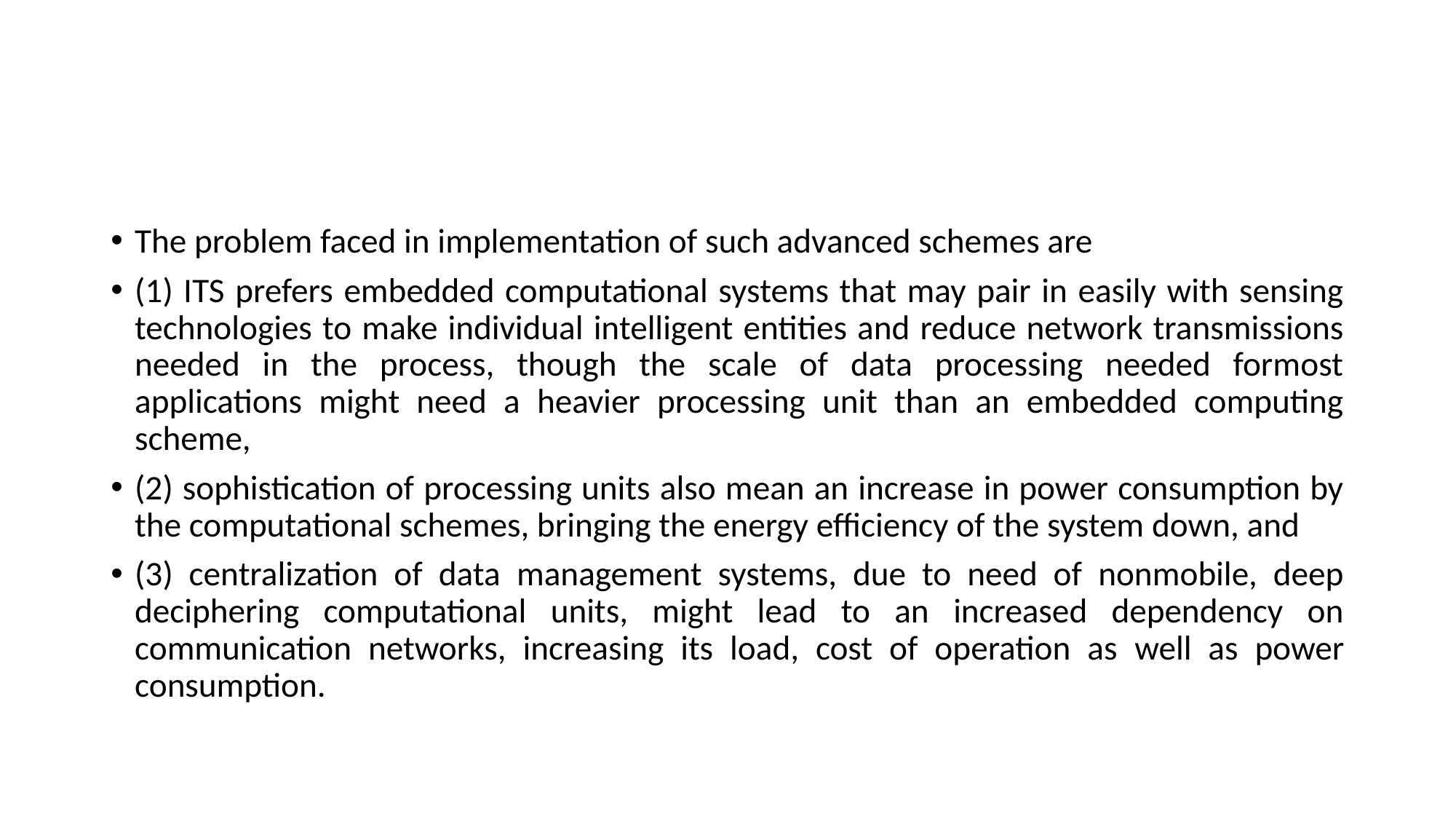

#
The problem faced in implementation of such advanced schemes are
(1) ITS prefers embedded computational systems that may pair in easily with sensing technologies to make individual intelligent entities and reduce network transmissions needed in the process, though the scale of data processing needed formost applications might need a heavier processing unit than an embedded computing scheme,
(2) sophistication of processing units also mean an increase in power consumption by the computational schemes, bringing the energy efficiency of the system down, and
(3) centralization of data management systems, due to need of nonmobile, deep deciphering computational units, might lead to an increased dependency on communication networks, increasing its load, cost of operation as well as power consumption.